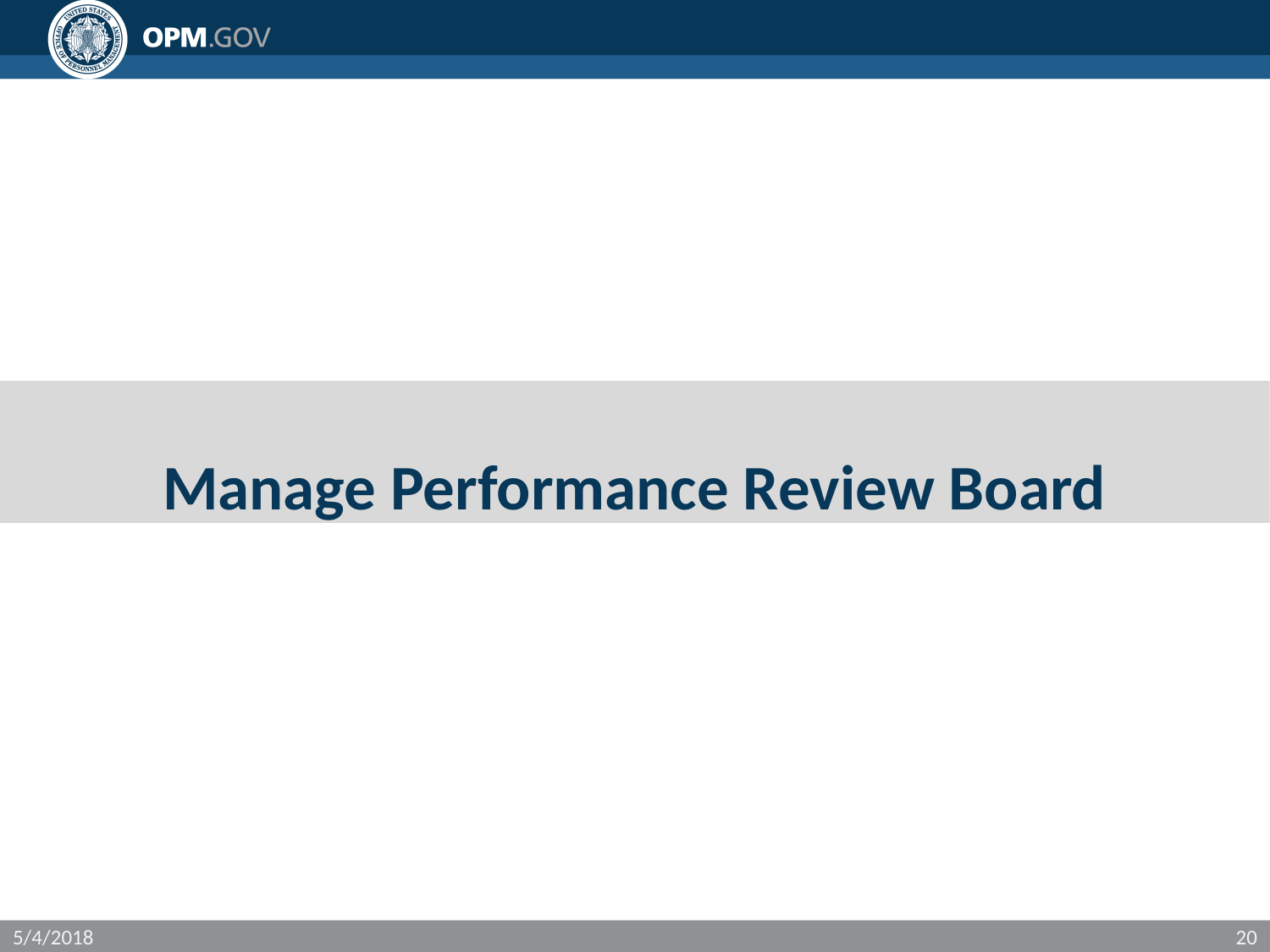

# Manage Performance Review Board
5/4/2018
20